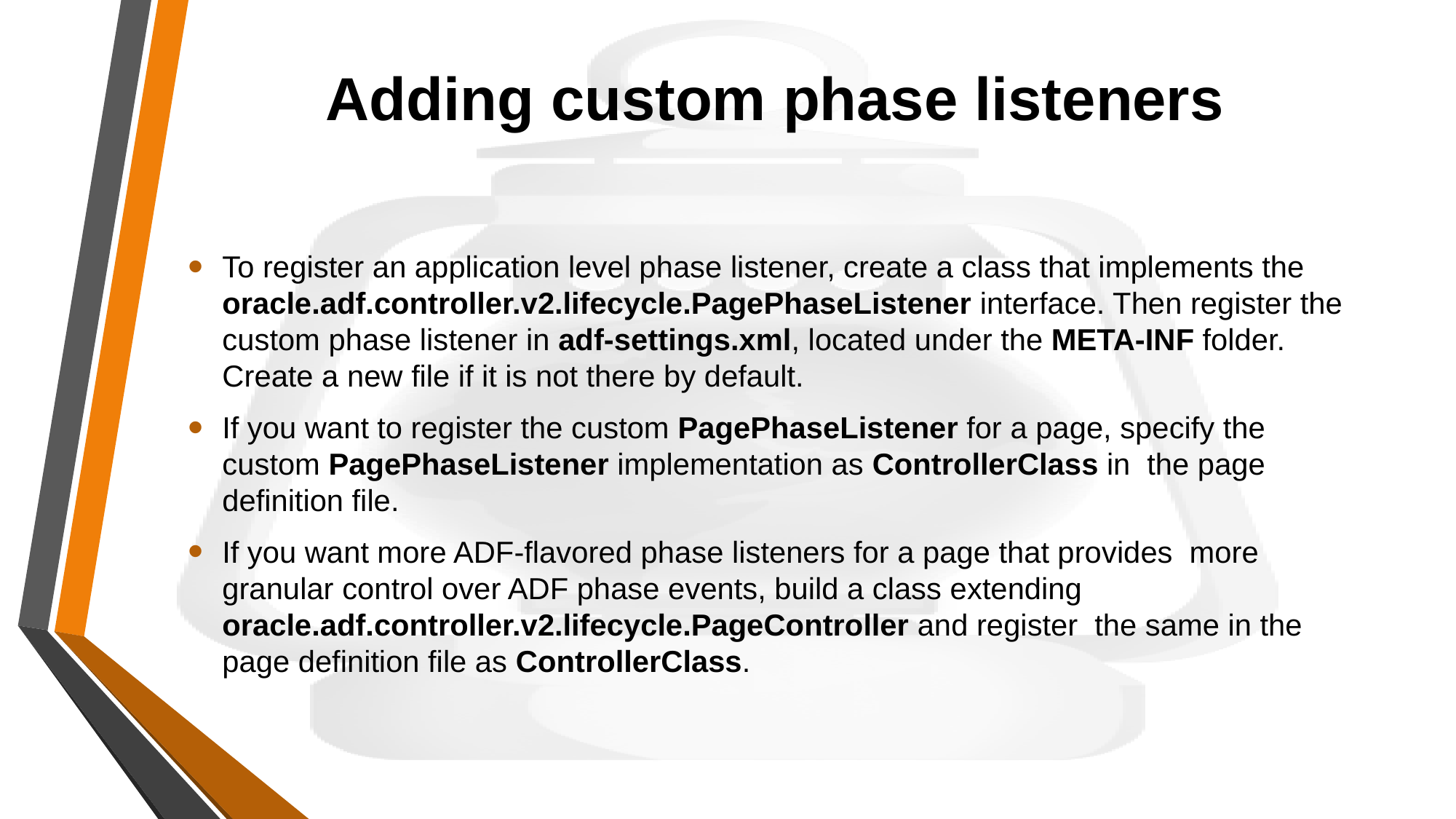

# Adding custom phase listeners
To register an application level phase listener, create a class that implements the oracle.adf.controller.v2.lifecycle.PagePhaseListener interface. Then register the custom phase listener in adf-settings.xml, located under the META-INF folder. Create a new file if it is not there by default.
If you want to register the custom PagePhaseListener for a page, specify the custom PagePhaseListener implementation as ControllerClass in  the page definition file.
If you want more ADF-flavored phase listeners for a page that provides  more granular control over ADF phase events, build a class extending oracle.adf.controller.v2.lifecycle.PageController and register  the same in the page definition file as ControllerClass.